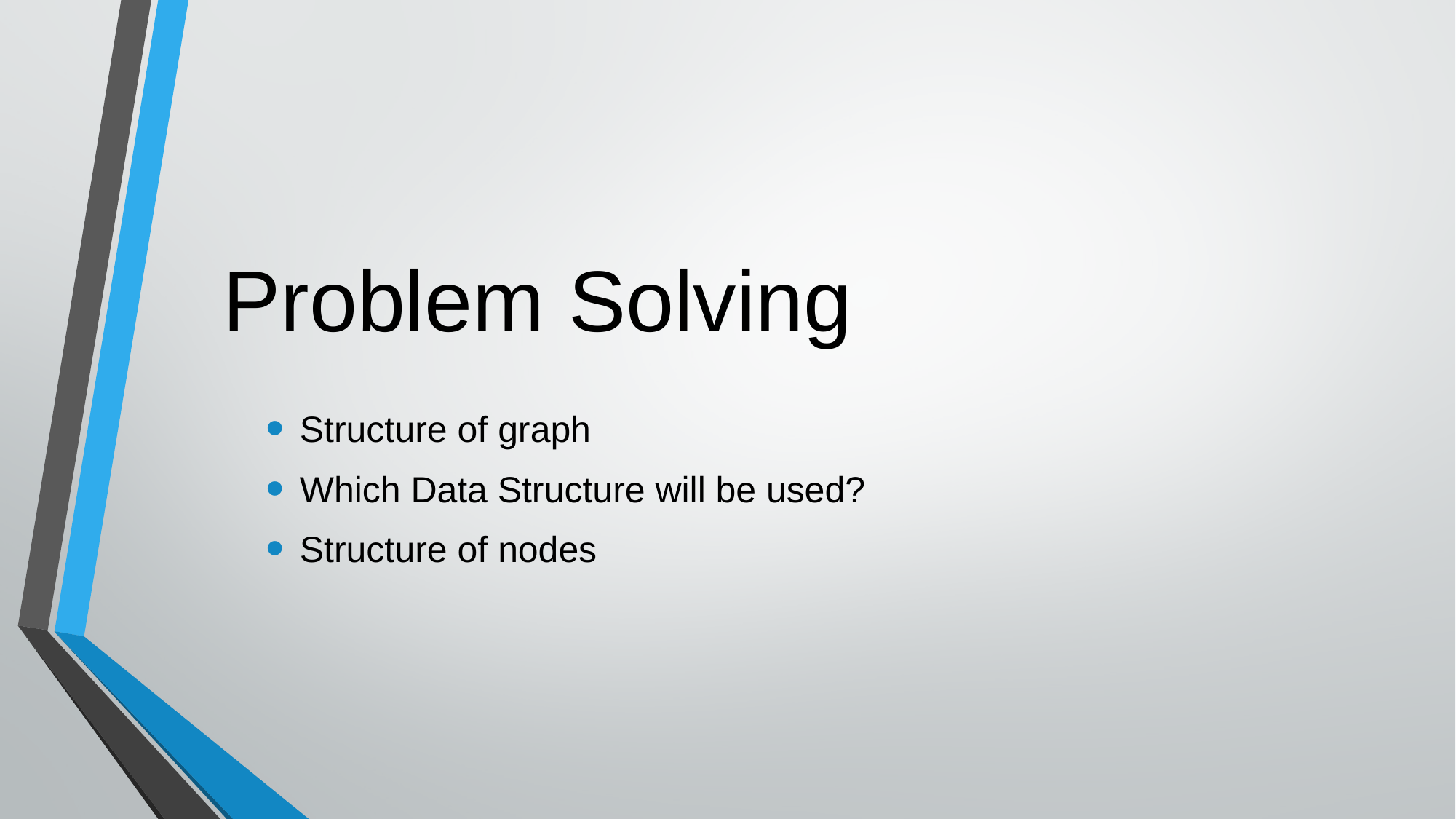

# Problem Solving
Structure of graph
Which Data Structure will be used?
Structure of nodes